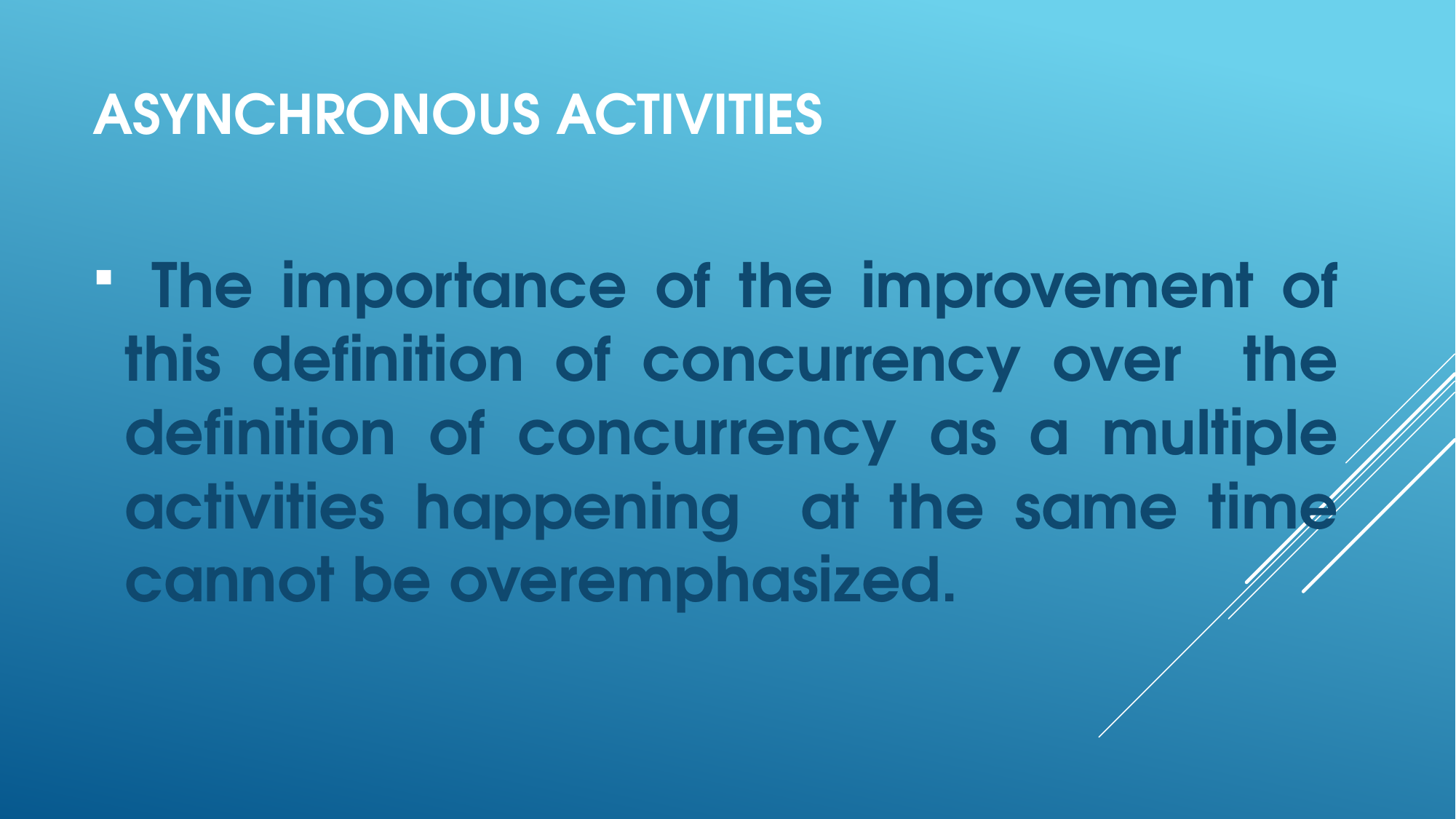

# Asynchronous activities
 The importance of the improvement of this definition of concurrency over  the definition of concurrency as a multiple activities happening  at the same time cannot be overemphasized.